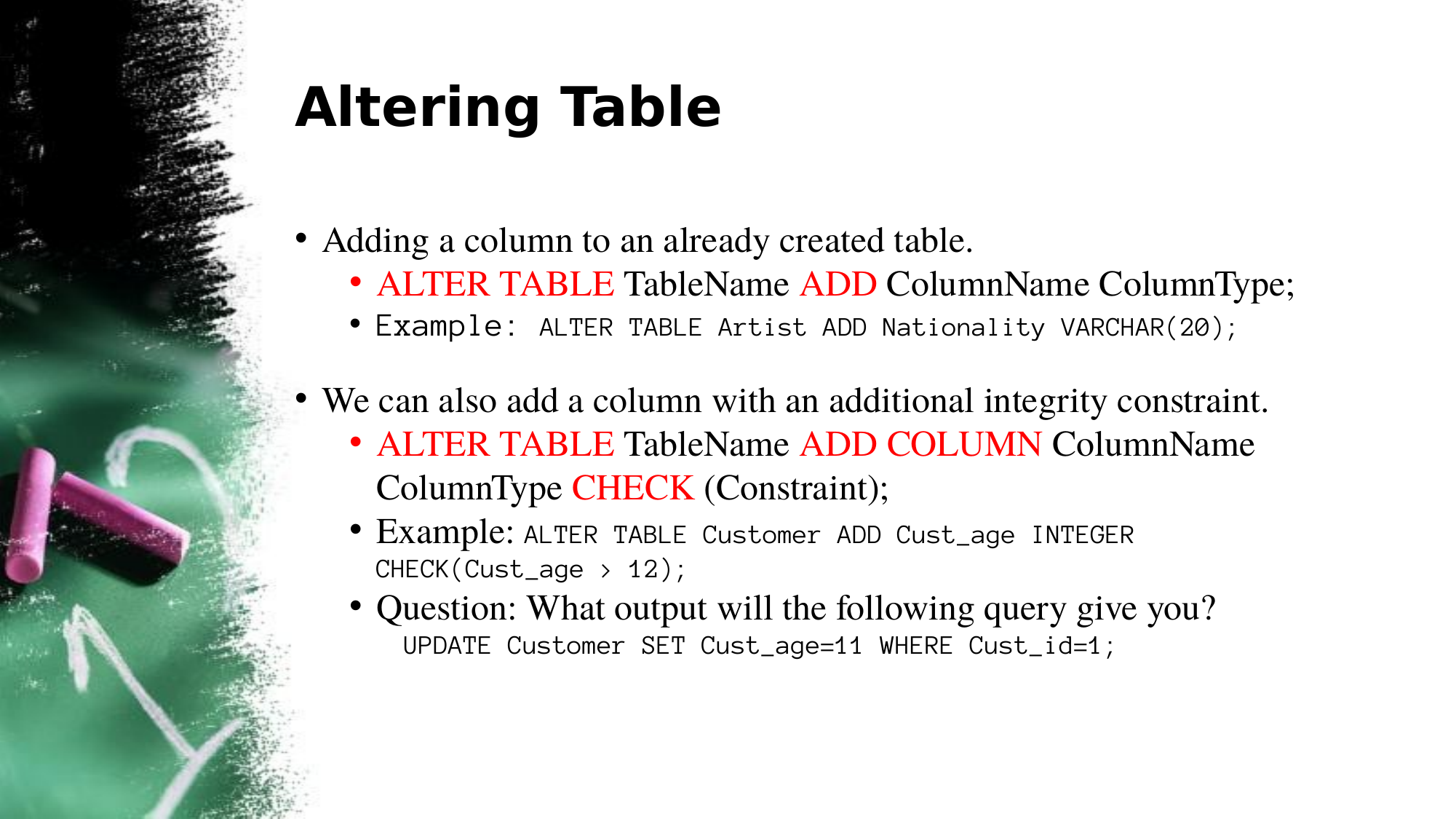

# Altering Table
Adding a column to an already created table.
ALTER TABLE TableName ADD ColumnName ColumnType;
Example: ALTER TABLE Artist ADD Nationality VARCHAR(20);

We can also add a column with an additional integrity constraint.
ALTER TABLE TableName ADD COLUMN ColumnName ColumnType CHECK (Constraint);
Example: ALTER TABLE Customer ADD Cust_age INTEGER CHECK(Cust_age > 12);
Question: What output will the following query give you?
UPDATE Customer SET Cust_age=11 WHERE Cust_id=1;